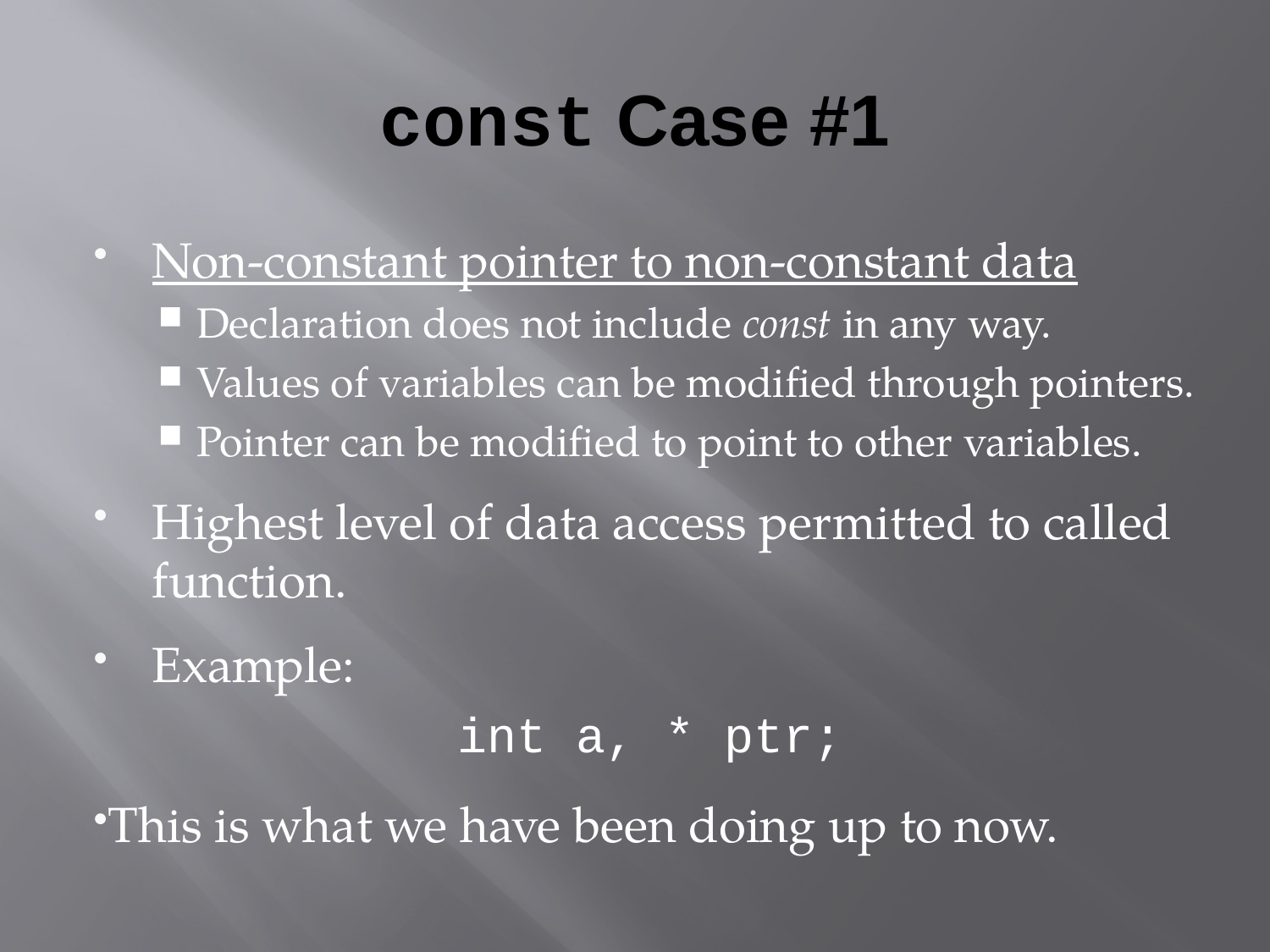

# const Case #1
Non-constant pointer to non-constant data
Declaration does not include const in any way.
Values of variables can be modified through pointers.
Pointer can be modified to point to other variables.
Highest level of data access permitted to called function.
Example:
int a, * ptr;
This is what we have been doing up to now.